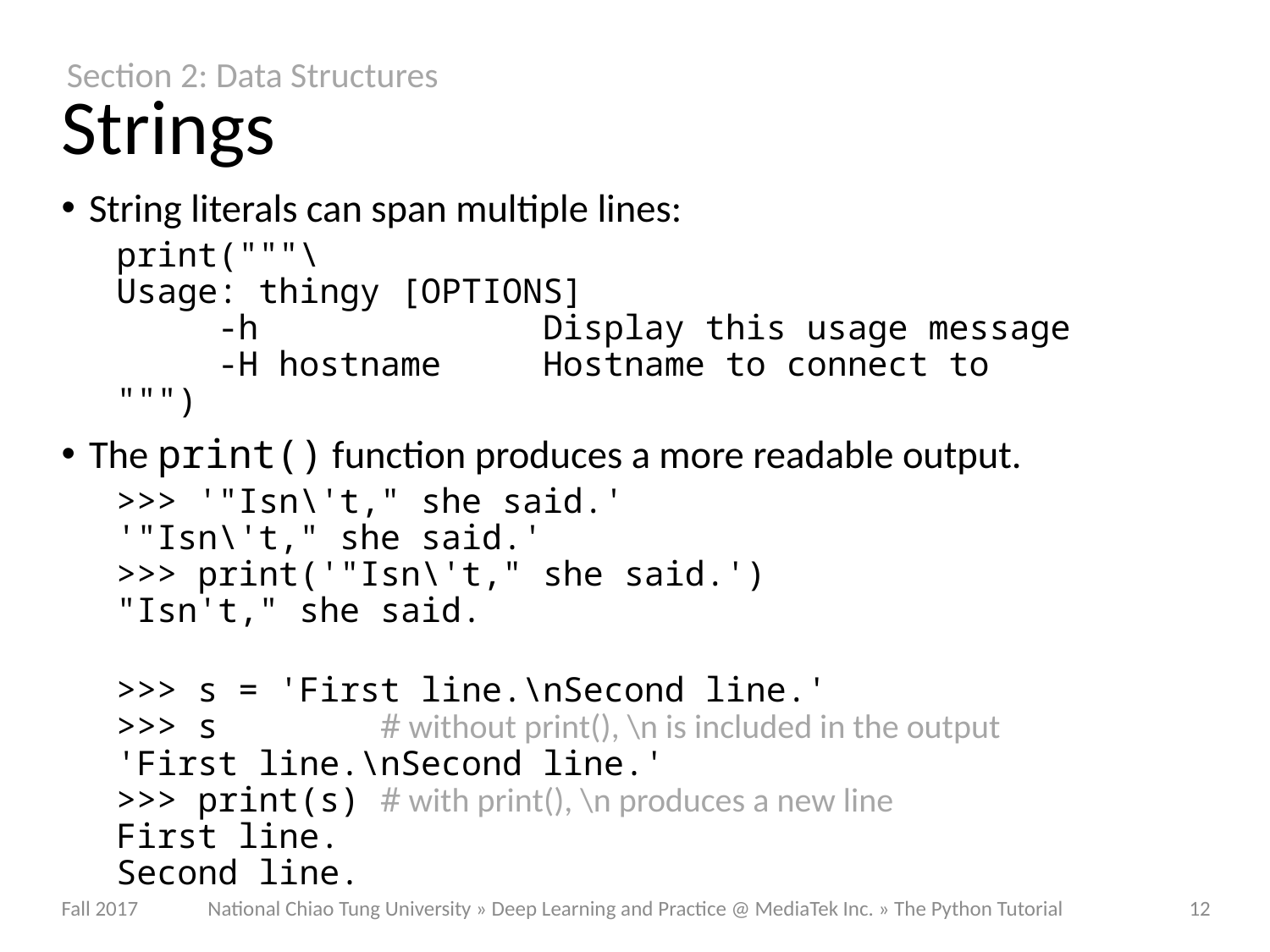

Section 2: Data Structures
# Strings
String literals can span multiple lines:
print("""\
Usage: thingy [OPTIONS]
     -h              Display this usage message
     -H hostname     Hostname to connect to
""")
The print() function produces a more readable output.
>>> '"Isn\'t," she said.'
'"Isn\'t," she said.'
>>> print('"Isn\'t," she said.')
"Isn't," she said.
>>> s = 'First line.\nSecond line.'
>>> s        # without print(), \n is included in the output
'First line.\nSecond line.'
>>> print(s) # with print(), \n produces a new line
First line.
Second line.

National Chiao Tung University » Deep Learning and Practice @ MediaTek Inc. » The Python Tutorial
Fall 2017
12